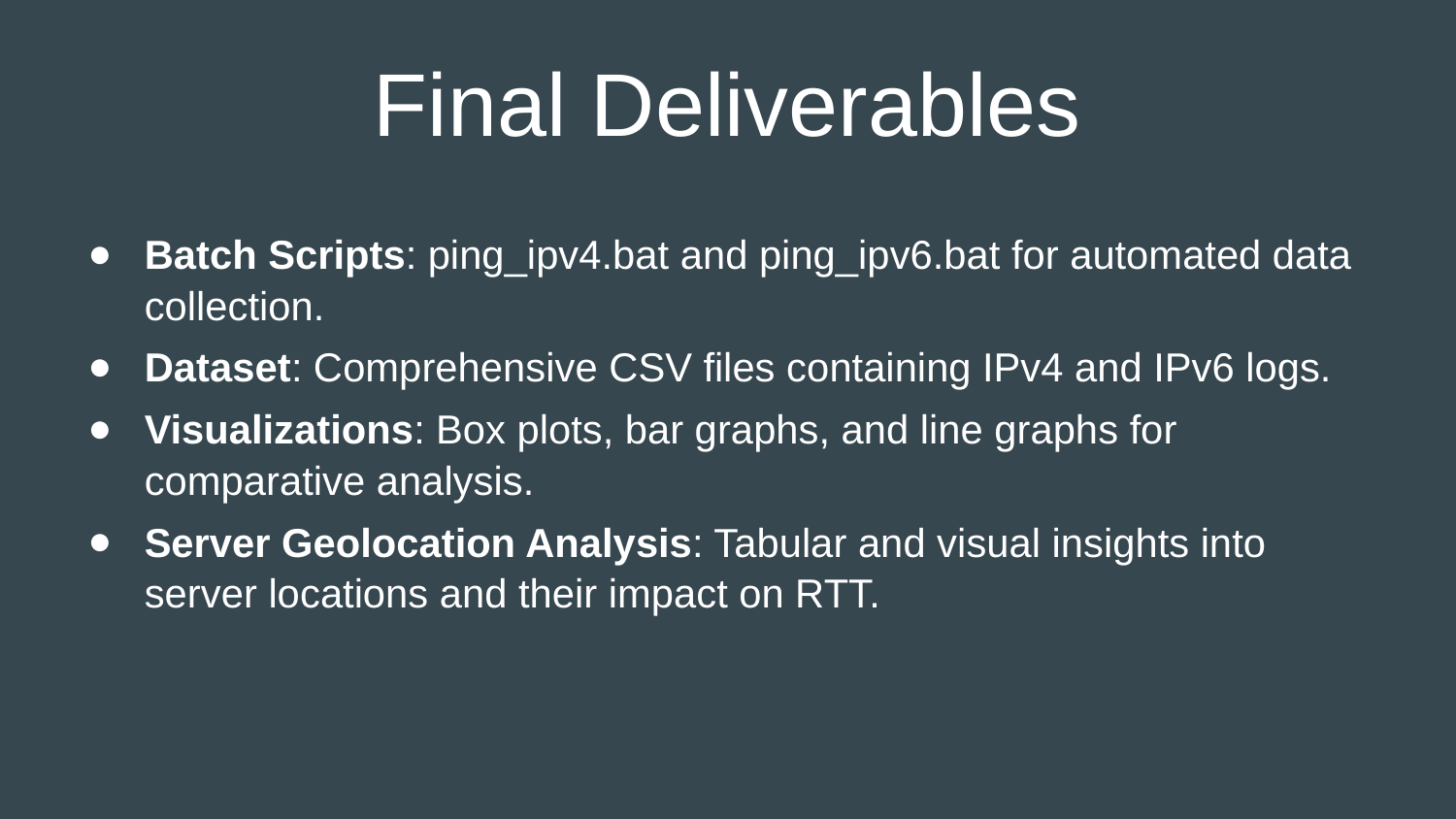

# Final Deliverables

Batch Scripts: ping_ipv4.bat and ping_ipv6.bat for automated data collection.
Dataset: Comprehensive CSV files containing IPv4 and IPv6 logs.
Visualizations: Box plots, bar graphs, and line graphs for comparative analysis.
Server Geolocation Analysis: Tabular and visual insights into server locations and their impact on RTT.